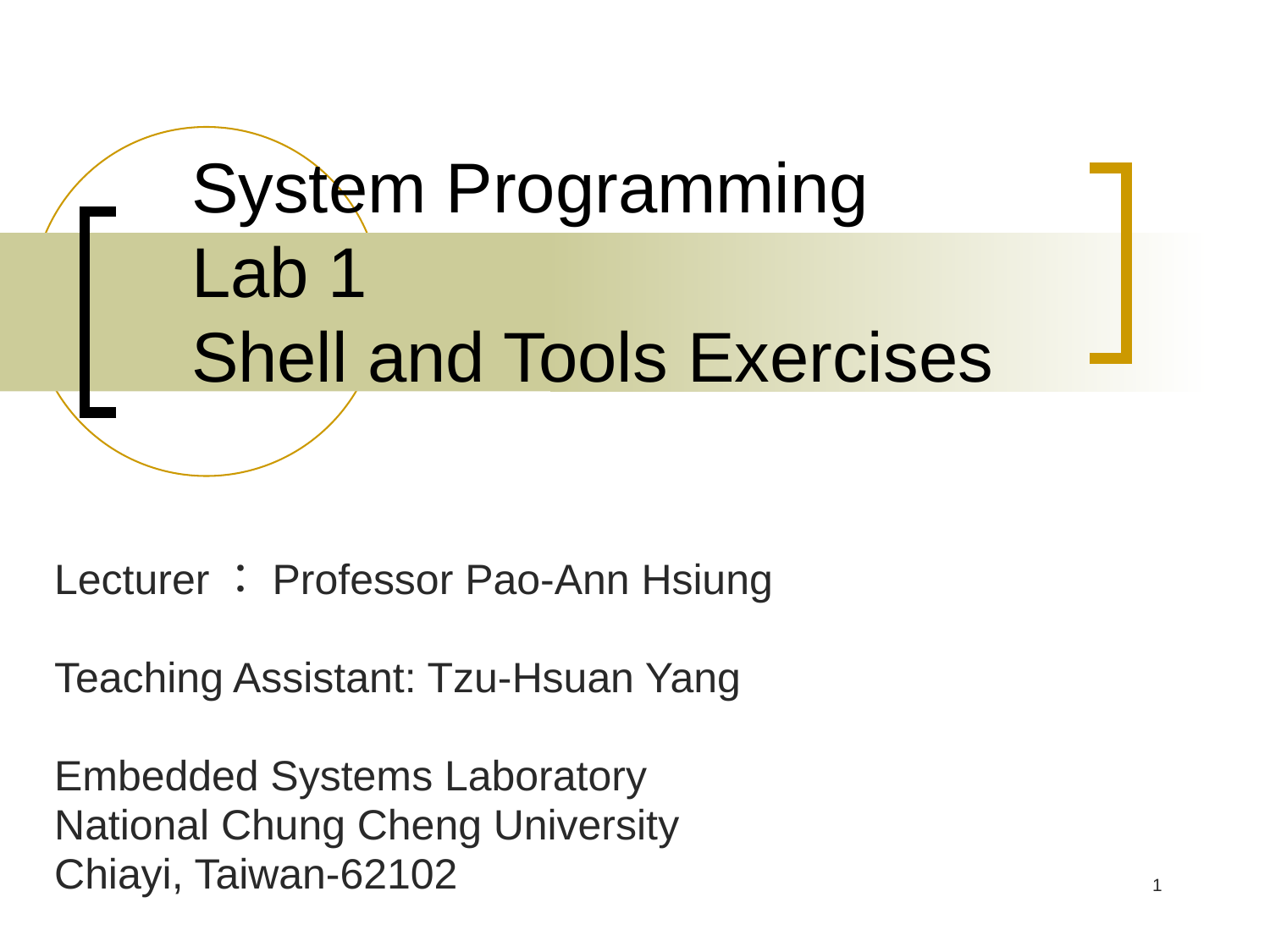

# System Programming Lab 1 Shell and Tools Exercises
Lecturer：Professor Pao-Ann Hsiung

Teaching Assistant: Tzu-Hsuan Yang

Embedded Systems Laboratory
National Chung Cheng University
Chiayi, Taiwan-62102
1